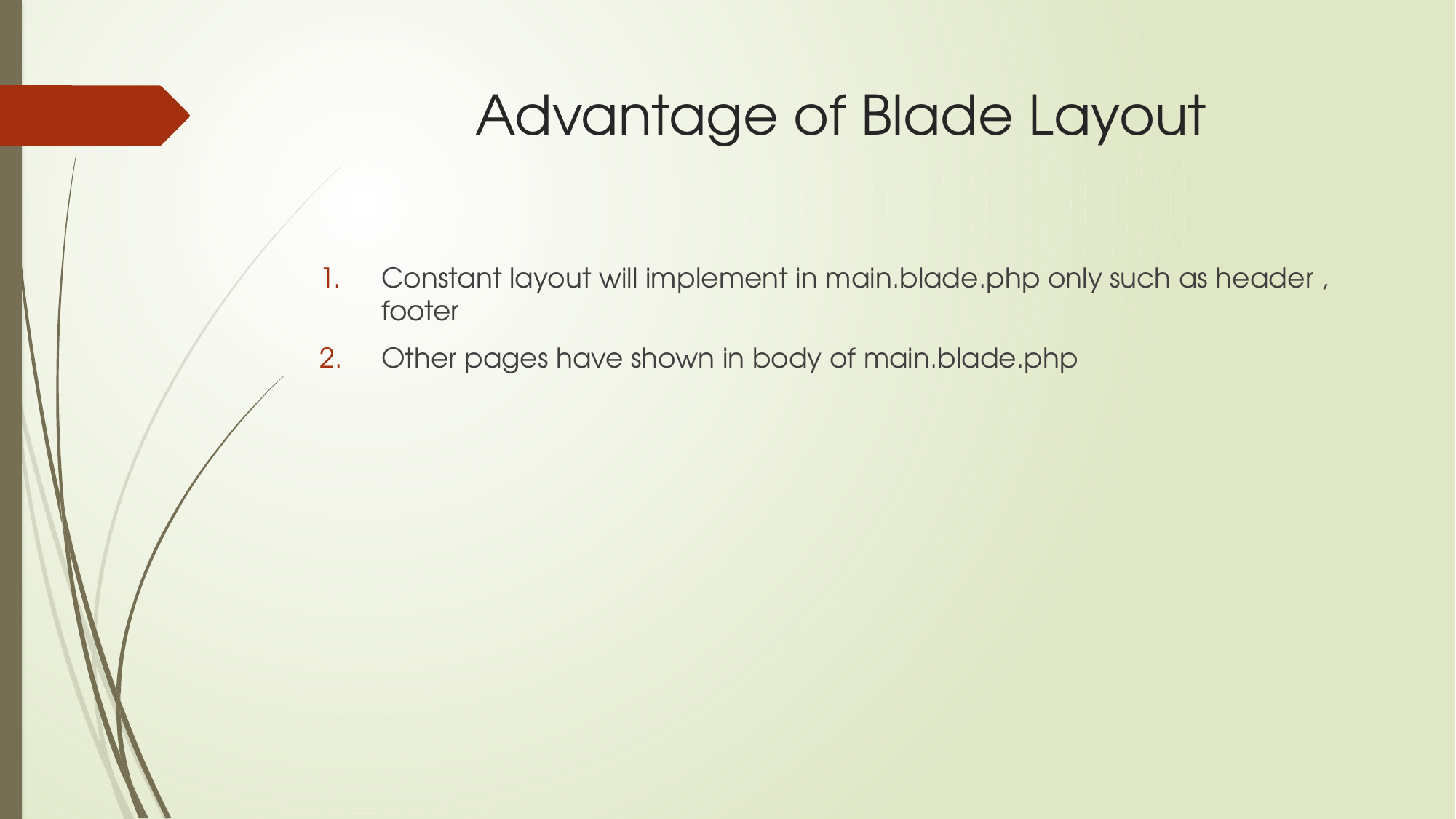

# Advantage of Blade Layout
Constant layout will implement in main.blade.php only such as header , footer
Other pages have shown in body of main.blade.php